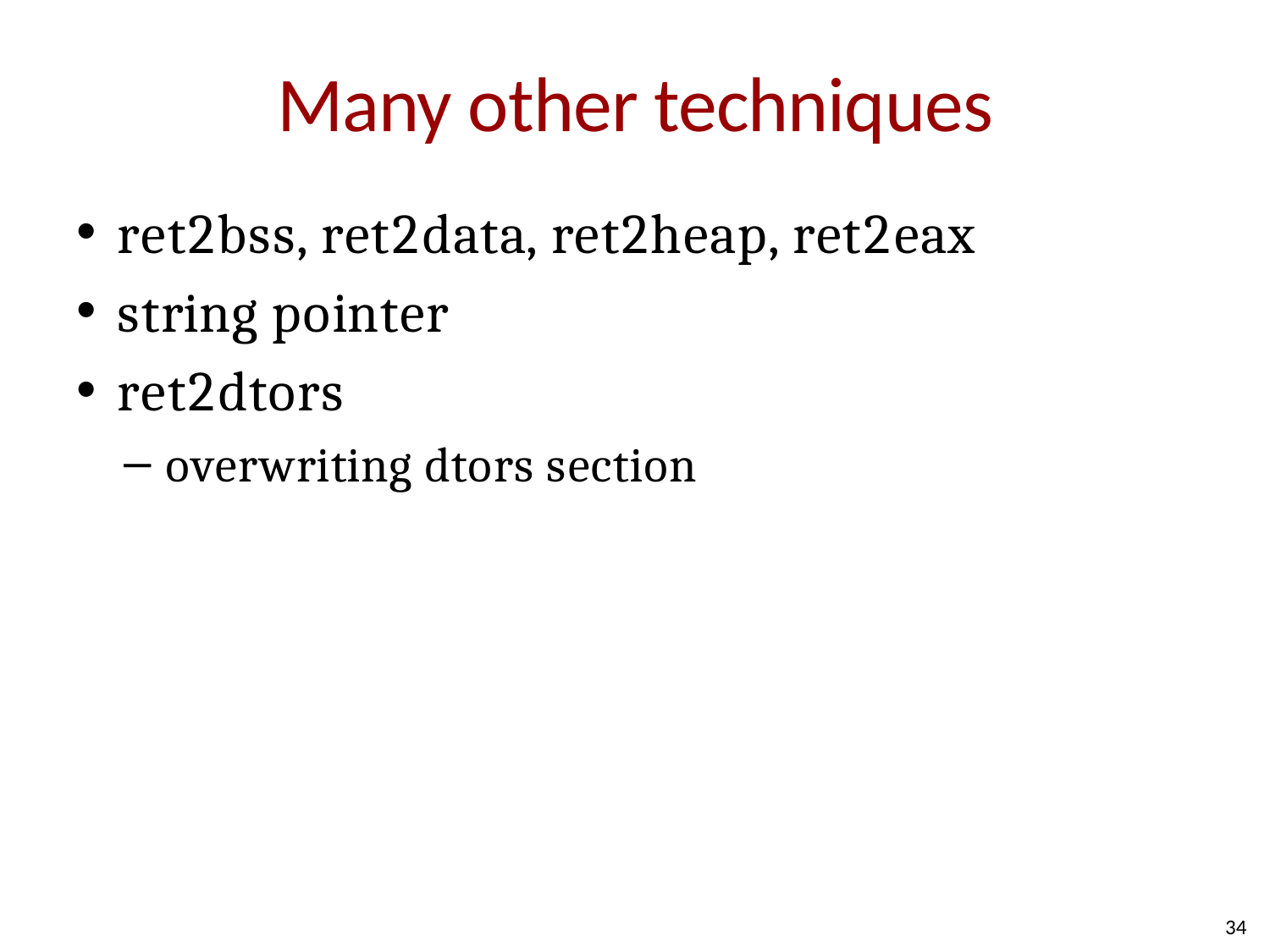

# Many other techniques
ret2bss, ret2data, ret2heap, ret2eax
string pointer
ret2dtors
overwriting dtors section
34